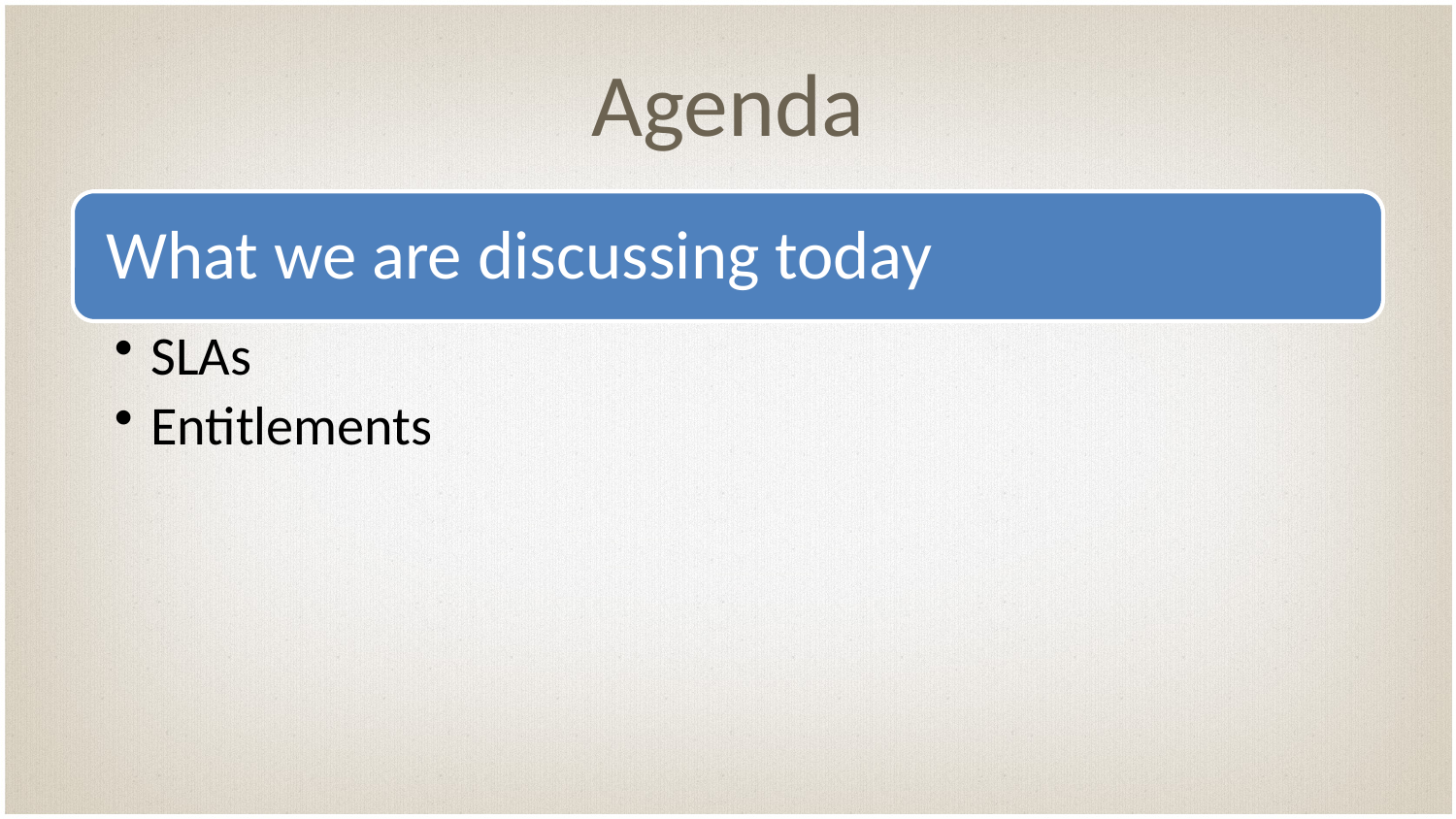

# Agenda
What we are discussing today
SLAs
Entitlements